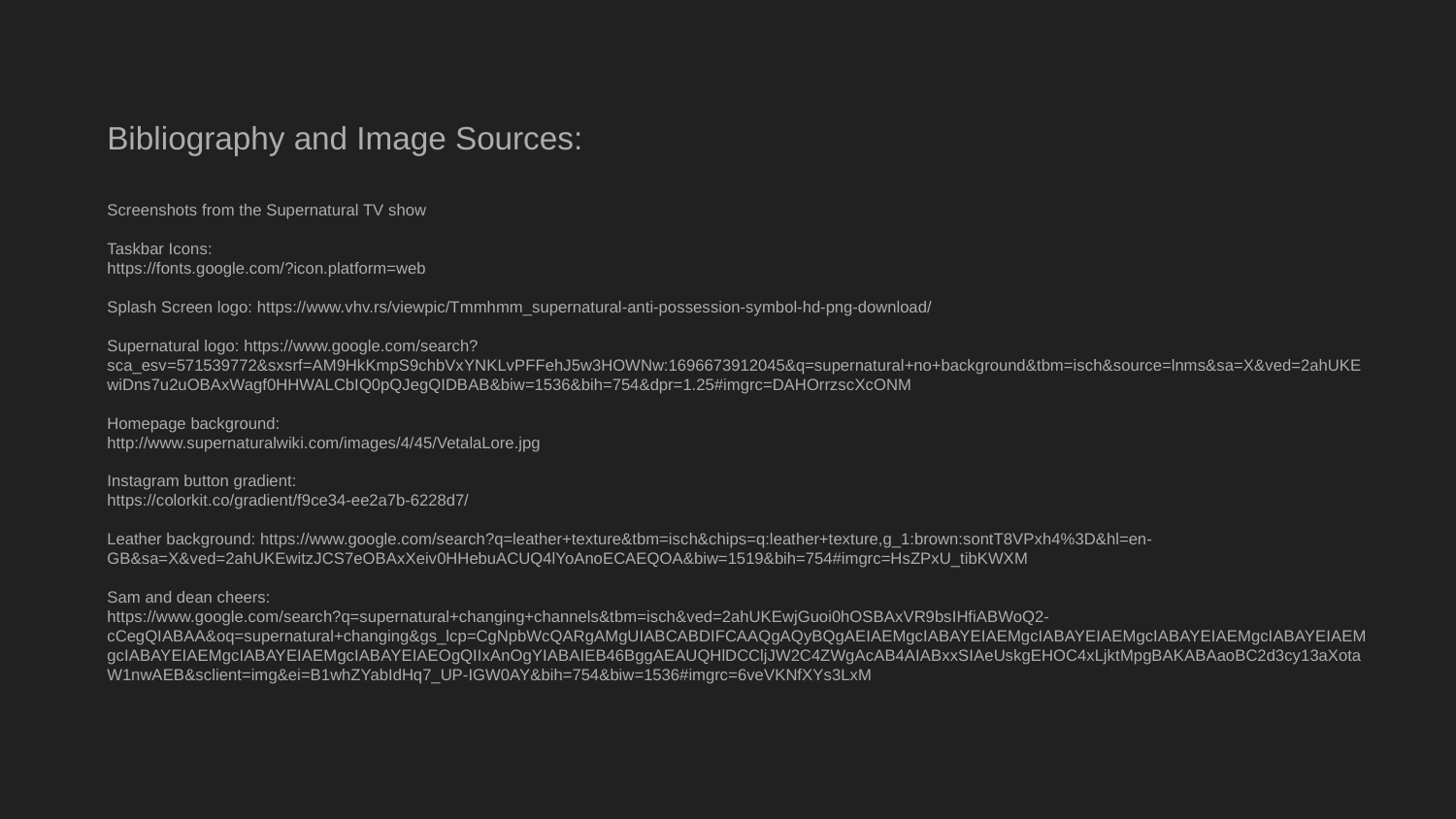

Bibliography and Image Sources:

Screenshots from the Supernatural TV show

Taskbar Icons:
https://fonts.google.com/?icon.platform=web

Splash Screen logo: https://www.vhv.rs/viewpic/Tmmhmm_supernatural-anti-possession-symbol-hd-png-download/

Supernatural logo: https://www.google.com/search?sca_esv=571539772&sxsrf=AM9HkKmpS9chbVxYNKLvPFFehJ5w3HOWNw:1696673912045&q=supernatural+no+background&tbm=isch&source=lnms&sa=X&ved=2ahUKEwiDns7u2uOBAxWagf0HHWALCbIQ0pQJegQIDBAB&biw=1536&bih=754&dpr=1.25#imgrc=DAHOrrzscXcONM

Homepage background:
http://www.supernaturalwiki.com/images/4/45/VetalaLore.jpg

Instagram button gradient:
https://colorkit.co/gradient/f9ce34-ee2a7b-6228d7/

Leather background: https://www.google.com/search?q=leather+texture&tbm=isch&chips=q:leather+texture,g_1:brown:sontT8VPxh4%3D&hl=en-GB&sa=X&ved=2ahUKEwitzJCS7eOBAxXeiv0HHebuACUQ4lYoAnoECAEQOA&biw=1519&bih=754#imgrc=HsZPxU_tibKWXM

Sam and dean cheers:
https://www.google.com/search?q=supernatural+changing+channels&tbm=isch&ved=2ahUKEwjGuoi0hOSBAxVR9bsIHfiABWoQ2-cCegQIABAA&oq=supernatural+changing&gs_lcp=CgNpbWcQARgAMgUIABCABDIFCAAQgAQyBQgAEIAEMgcIABAYEIAEMgcIABAYEIAEMgcIABAYEIAEMgcIABAYEIAEMgcIABAYEIAEMgcIABAYEIAEMgcIABAYEIAEOgQIIxAnOgYIABAIEB46BggAEAUQHlDCCljJW2C4ZWgAcAB4AIABxxSIAeUskgEHOC4xLjktMpgBAKABAaoBC2d3cy13aXotaW1nwAEB&sclient=img&ei=B1whZYabIdHq7_UP-IGW0AY&bih=754&biw=1536#imgrc=6veVKNfXYs3LxM